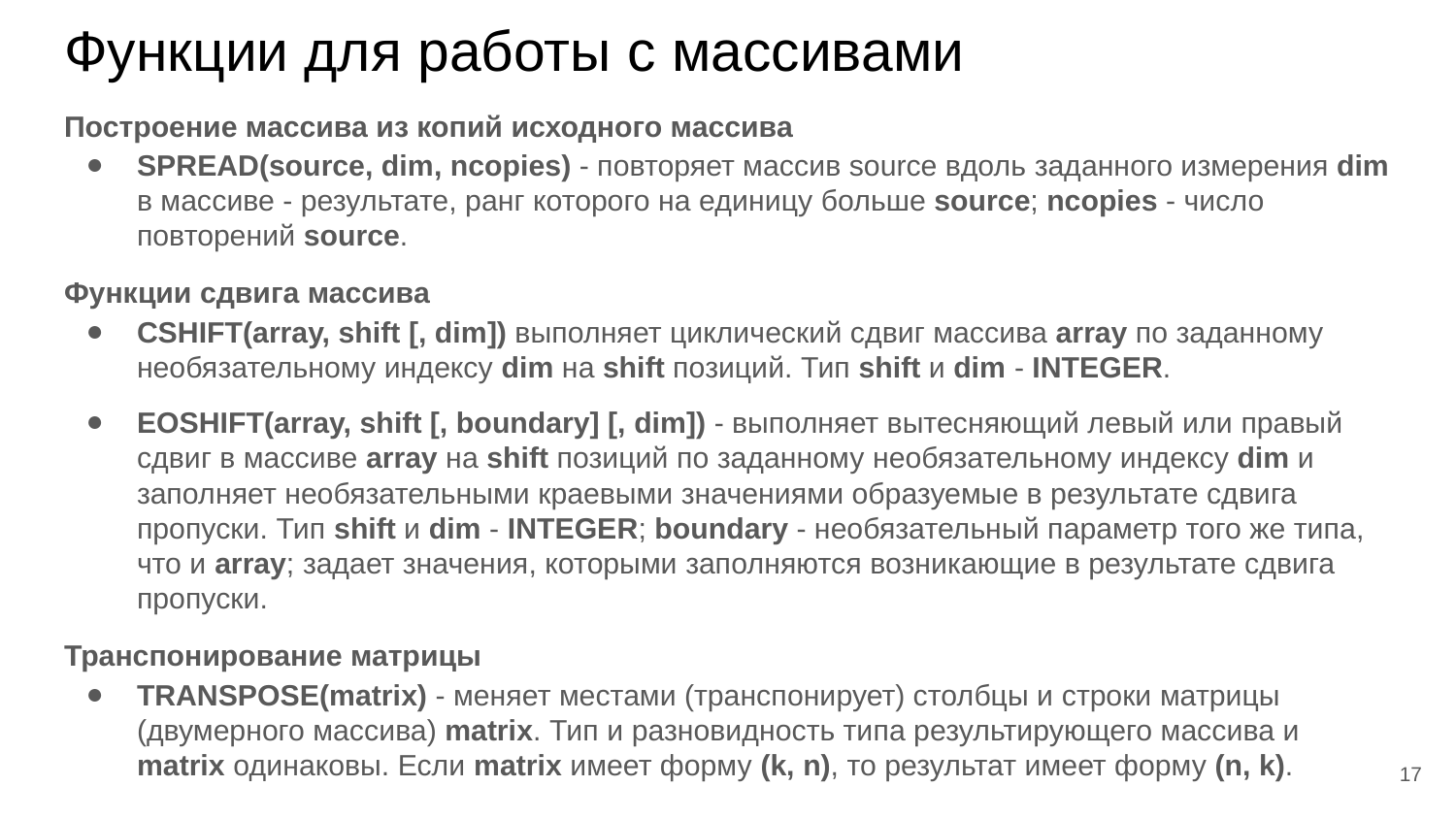

# Функции для работы с массивами
Построение массива из копий исходного массива
SPREAD(source, dim, ncopies) - повторяет массив source вдоль заданного измерения dim в массиве - результате, ранг которого на единицу больше source; ncopies - число повторений source.
Функции сдвига массива
CSHIFT(array, shift [, dim]) выполняет циклический сдвиг массива array по заданному необязательному индексу dim на shift позиций. Тип shift и dim - INTEGER.
EOSHIFT(array, shift [, boundary] [, dim]) - выполняет вытесняющий левый или правый сдвиг в массиве array на shift позиций по заданному необязательному индексу dim и заполняет необязательными краевыми значениями образуемые в результате сдвига пропуски. Тип shift и dim - INTEGER; boundary - необязательный параметр того же типа, что и array; задает значения, которыми заполняются возникающие в результате сдвига пропуски.
Транспонирование матрицы
TRANSPOSE(matrix) - меняет местами (транспонирует) столбцы и строки матрицы (двумерного массива) matrix. Тип и разновидность типа результирующего массива и matrix одинаковы. Если matrix имеет форму (k, n), то результат имеет форму (n, k).
17